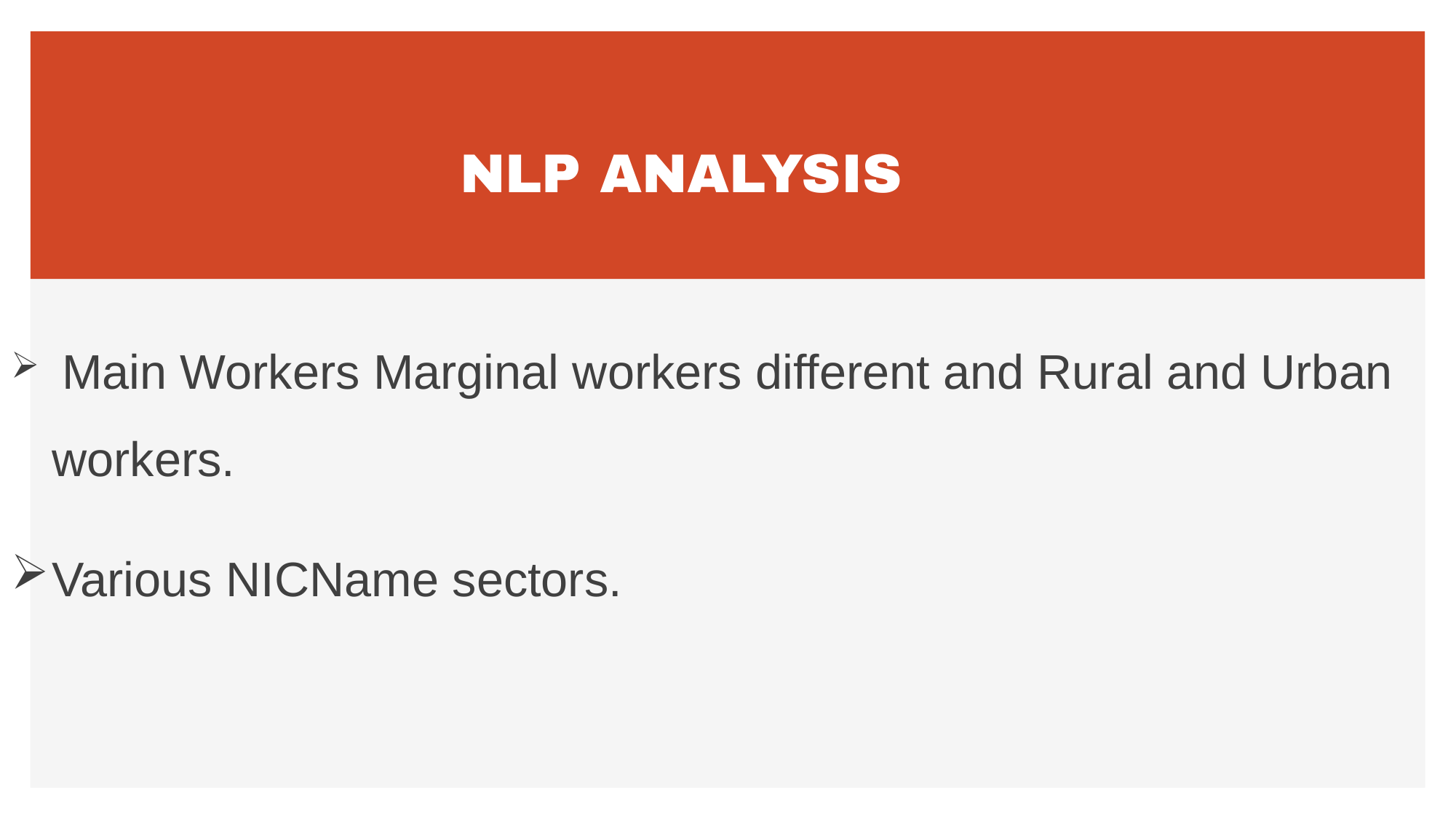

# NLP ANALYSIS
 Main Workers Marginal workers different and Rural and Urban workers.
Various NICName sectors.